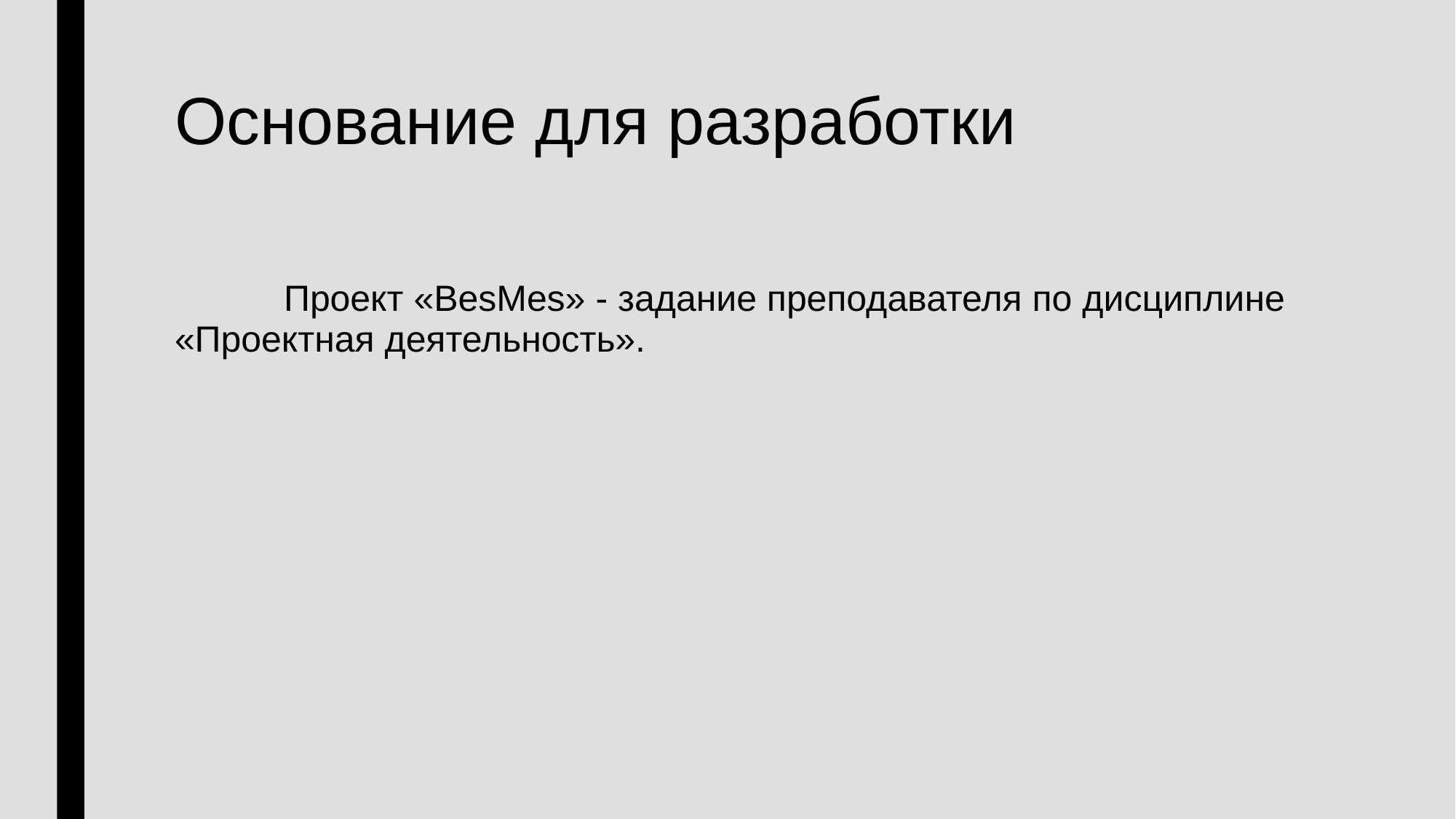

# Основание для разработки
	Проект «BesMes» - задание преподавателя по дисциплине «Проектная деятельность».